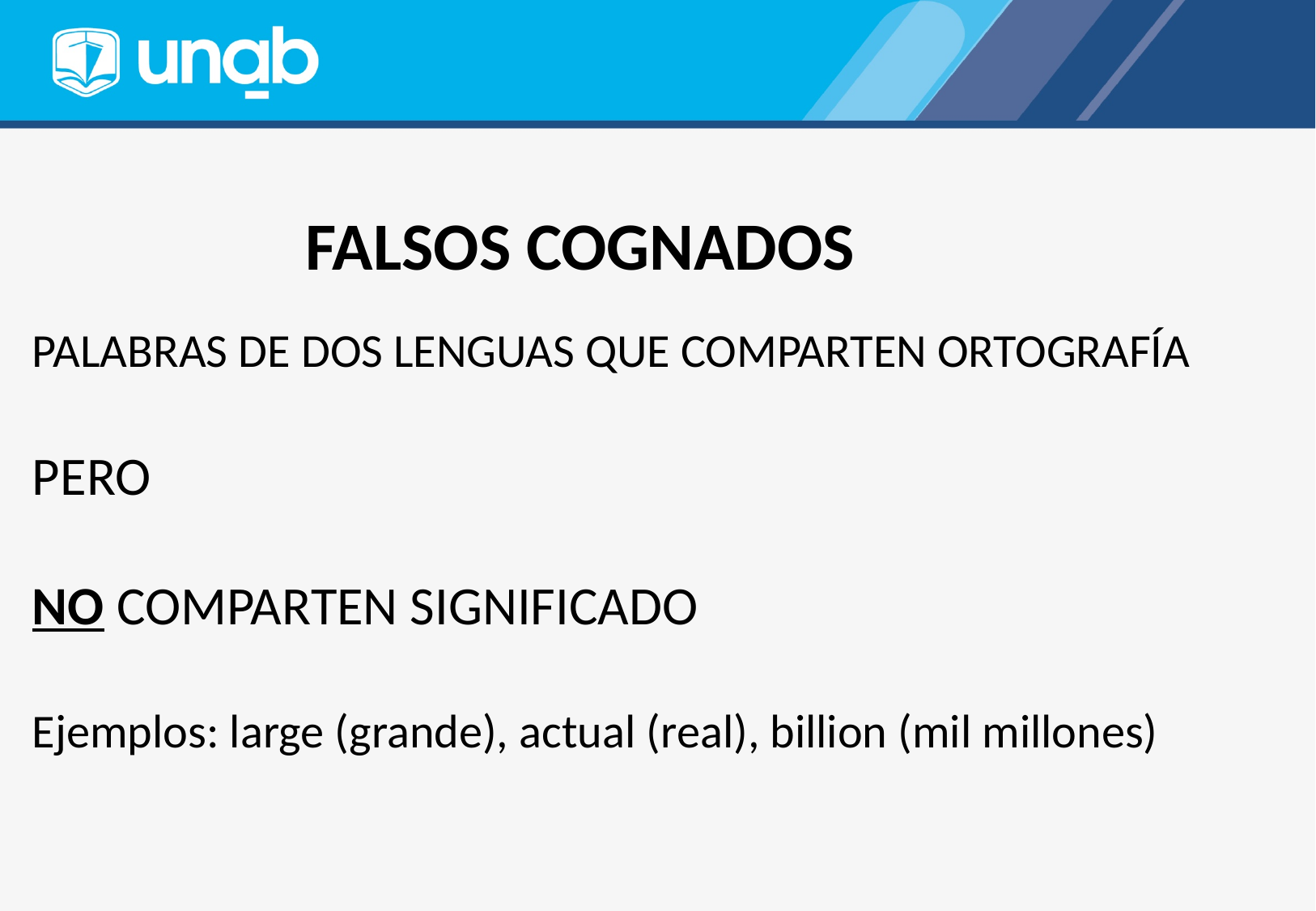

FALSOS COGNADOS

PALABRAS DE DOS LENGUAS QUE COMPARTEN ORTOGRAFÍA

PERO

NO COMPARTEN SIGNIFICADO

Ejemplos: large (grande), actual (real), billion (mil millones)